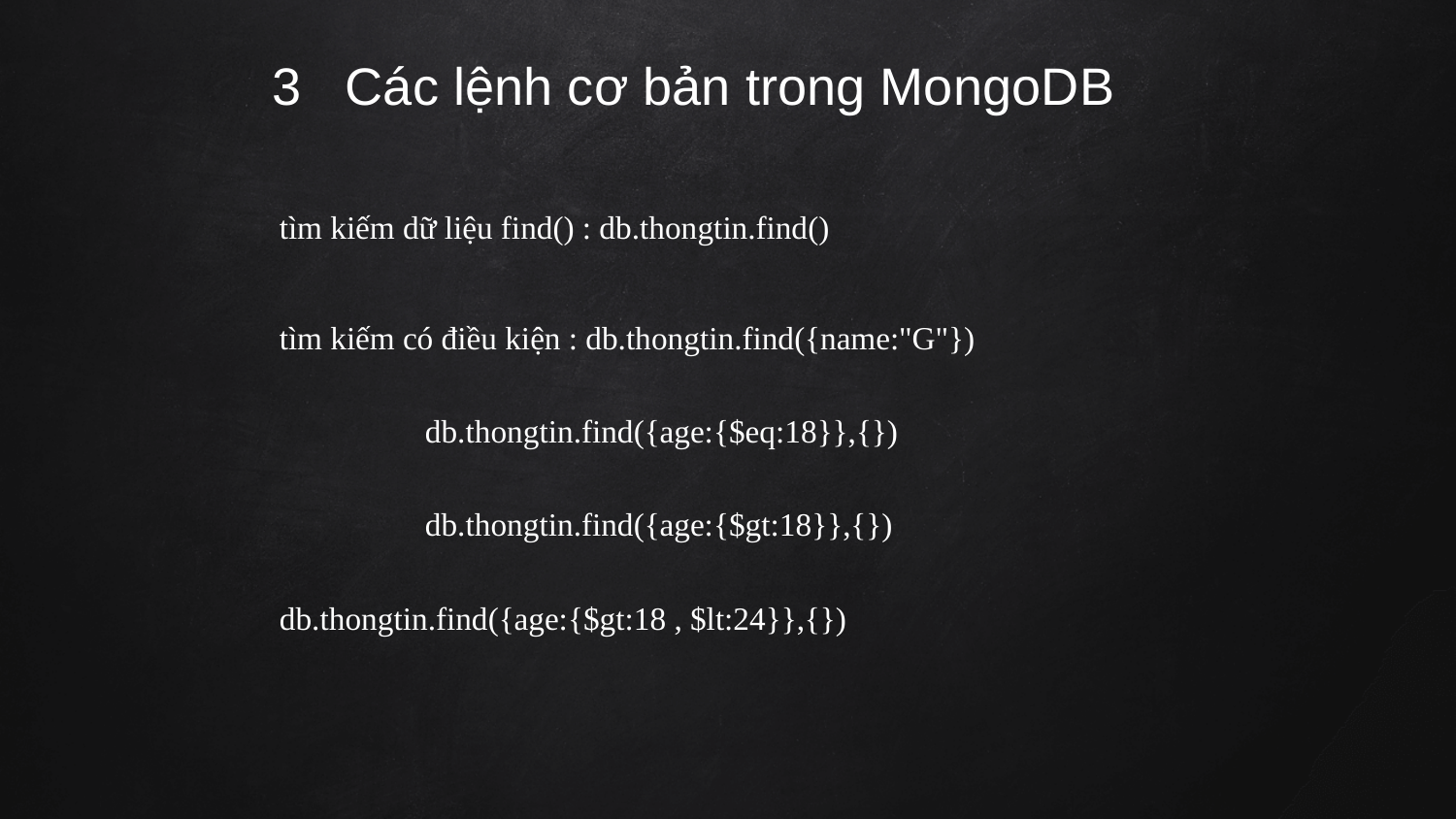

# 3   Các lệnh cơ bản trong MongoDB
tìm kiếm dữ liệu find() : db.thongtin.find()

tìm kiếm có điều kiện : db.thongtin.find({name:"G"})
								db.thongtin.find({age:{$eq:18}},{})
								db.thongtin.find({age:{$gt:18}},{})
						db.thongtin.find({age:{$gt:18 , $lt:24}},{})